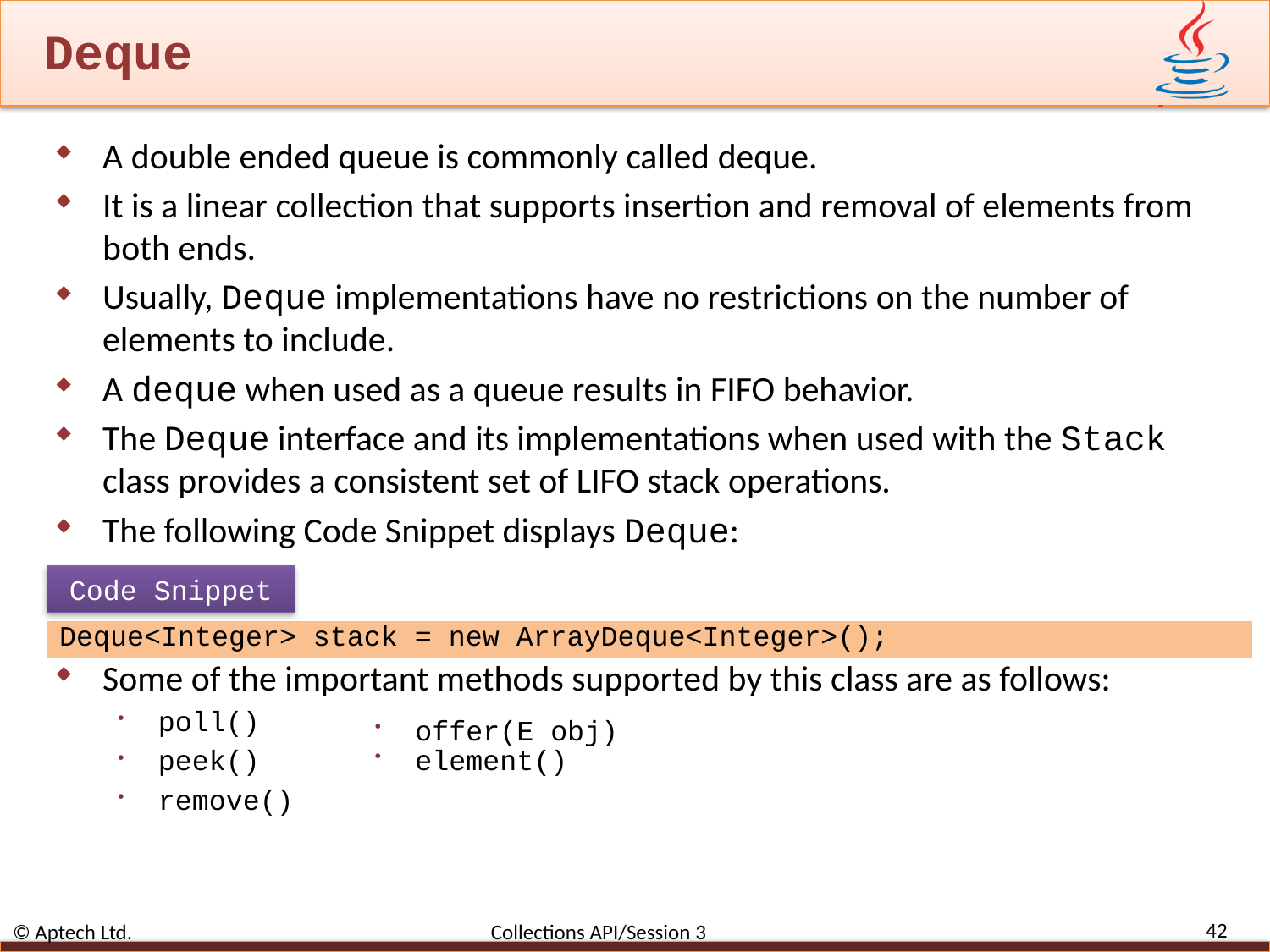

# Deque
A double ended queue is commonly called deque.
It is a linear collection that supports insertion and removal of elements from both ends.
Usually, Deque implementations have no restrictions on the number of elements to include.
A deque when used as a queue results in FIFO behavior.
The Deque interface and its implementations when used with the Stack class provides a consistent set of LIFO stack operations.
The following Code Snippet displays Deque:

Some of the important methods supported by this class are as follows:
poll()
peek()
remove()

Code Snippet
Deque<Integer> stack = new ArrayDeque<Integer>();
offer(E obj)
element()
42
© Aptech Ltd.                                                                          Collections API/Session 3